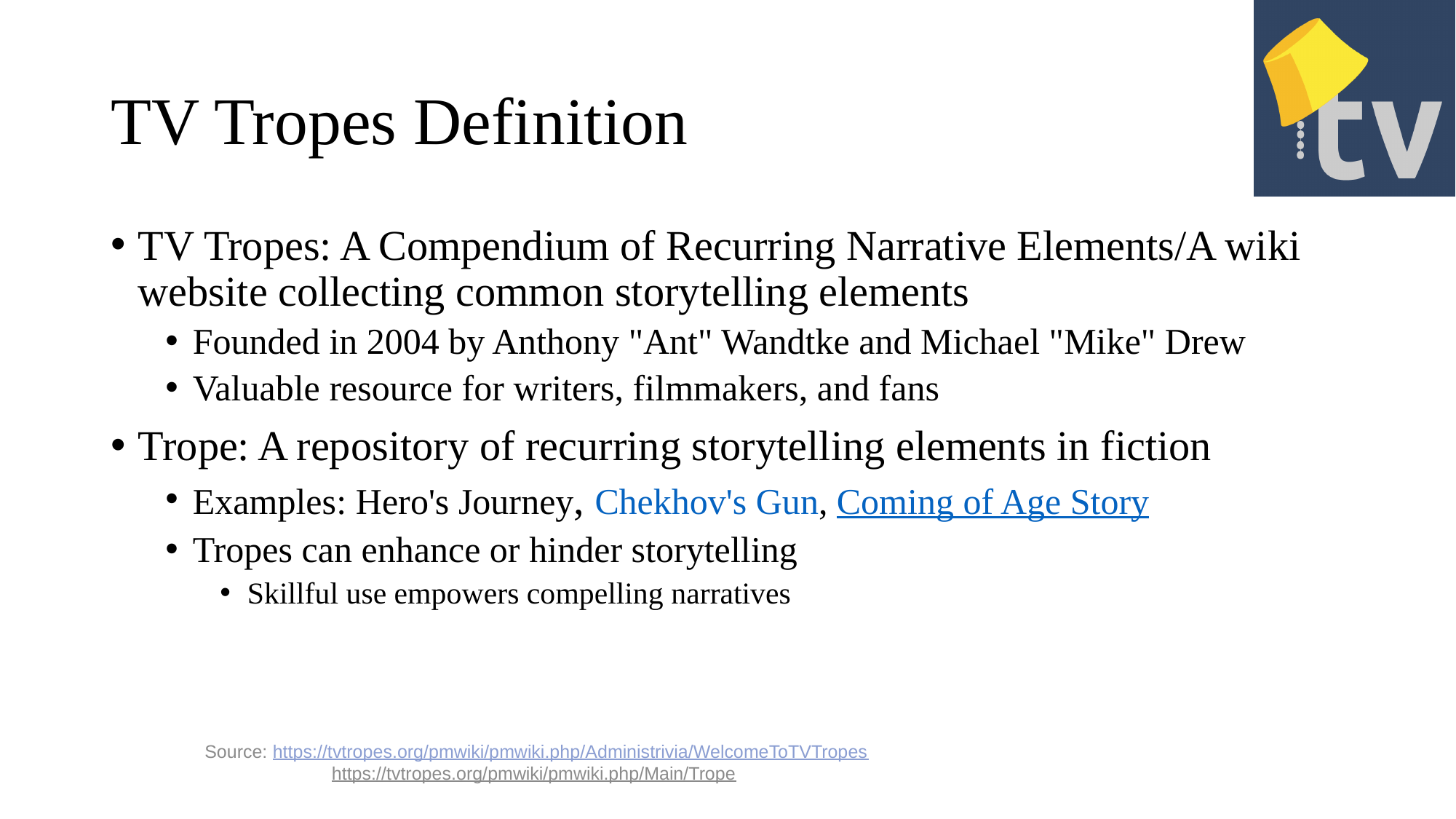

# TV Tropes Definition
TV Tropes: A Compendium of Recurring Narrative Elements/A wiki website collecting common storytelling elements
Founded in 2004 by Anthony "Ant" Wandtke and Michael "Mike" Drew
Valuable resource for writers, filmmakers, and fans
Trope: A repository of recurring storytelling elements in fiction
Examples: Hero's Journey, Chekhov's Gun, Coming of Age Story
Tropes can enhance or hinder storytelling
Skillful use empowers compelling narratives
Source: https://tvtropes.org/pmwiki/pmwiki.php/Administrivia/WelcomeToTVTropes
https://tvtropes.org/pmwiki/pmwiki.php/Main/Trope